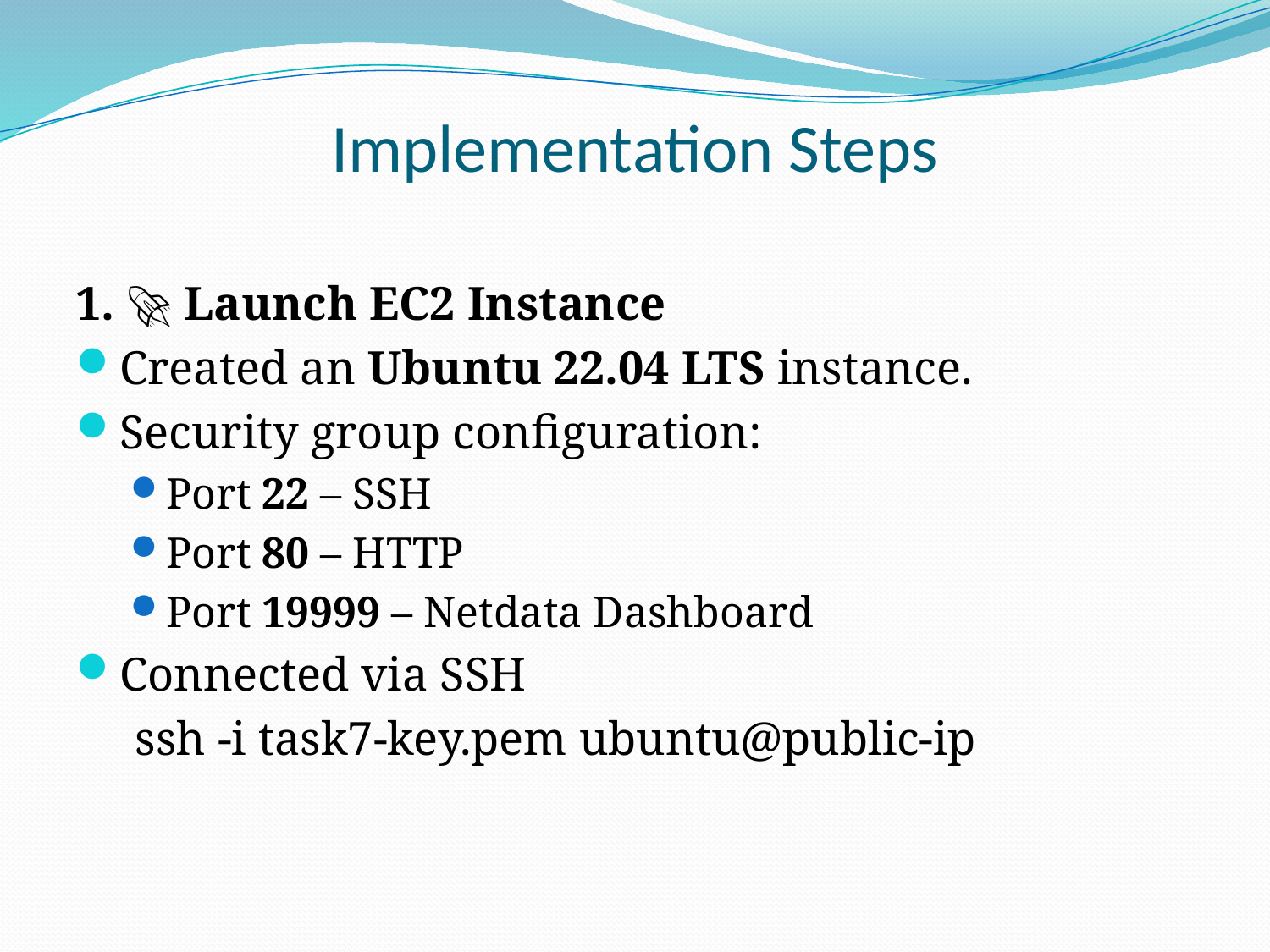

# Implementation Steps
1. 🚀 Launch EC2 Instance
Created an Ubuntu 22.04 LTS instance.
Security group configuration:
Port 22 – SSH
Port 80 – HTTP
Port 19999 – Netdata Dashboard
Connected via SSH
     ssh -i task7-key.pem ubuntu@public-ip